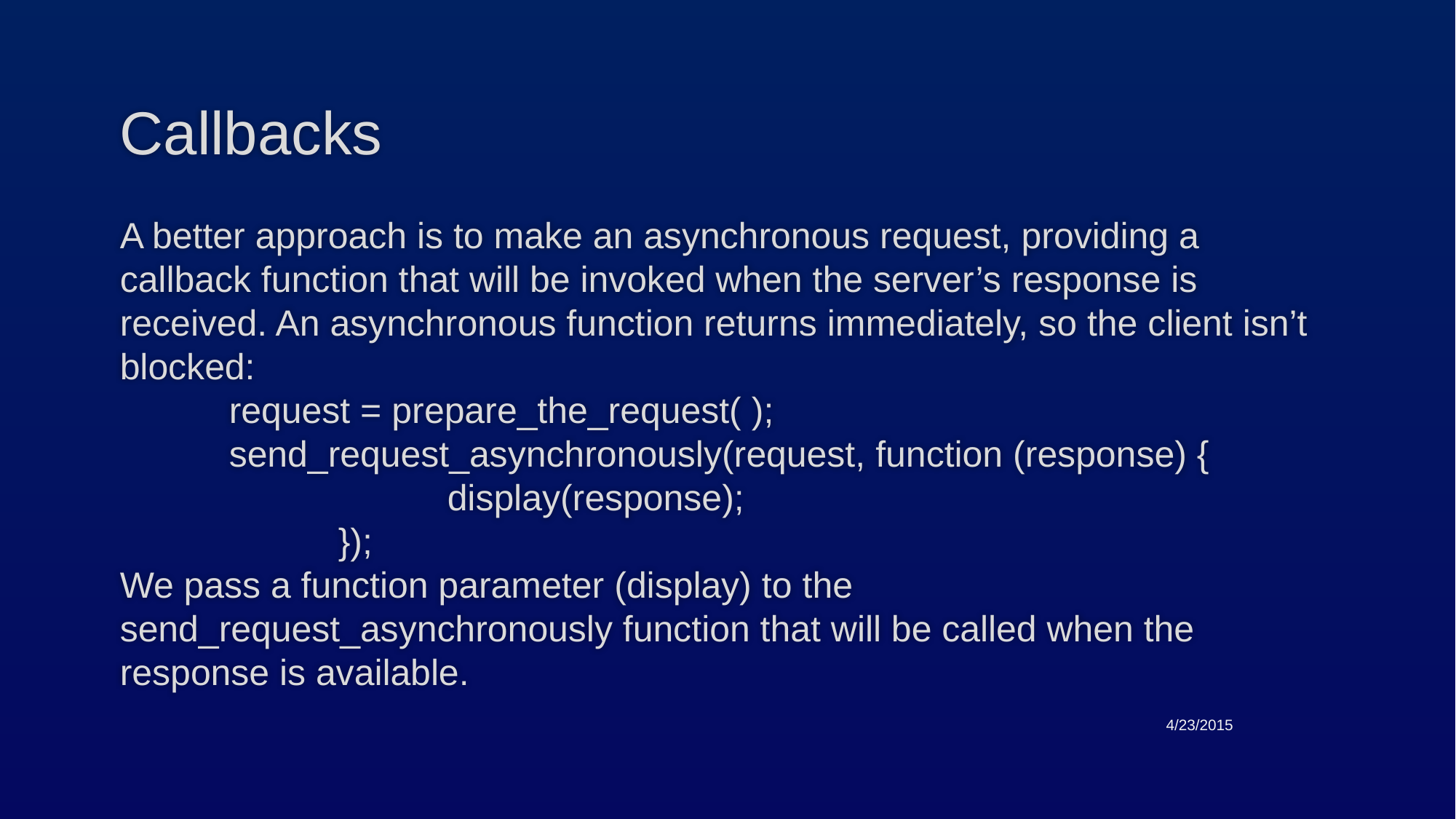

# Callbacks
A better approach is to make an asynchronous request, providing a callback function that will be invoked when the server’s response is received. An asynchronous function returns immediately, so the client isn’t blocked:
request = prepare_the_request( );
send_request_asynchronously(request, function (response) {
 		display(response);
 	});
We pass a function parameter (display) to the send_request_asynchronously function that will be called when the response is available.
4/23/2015